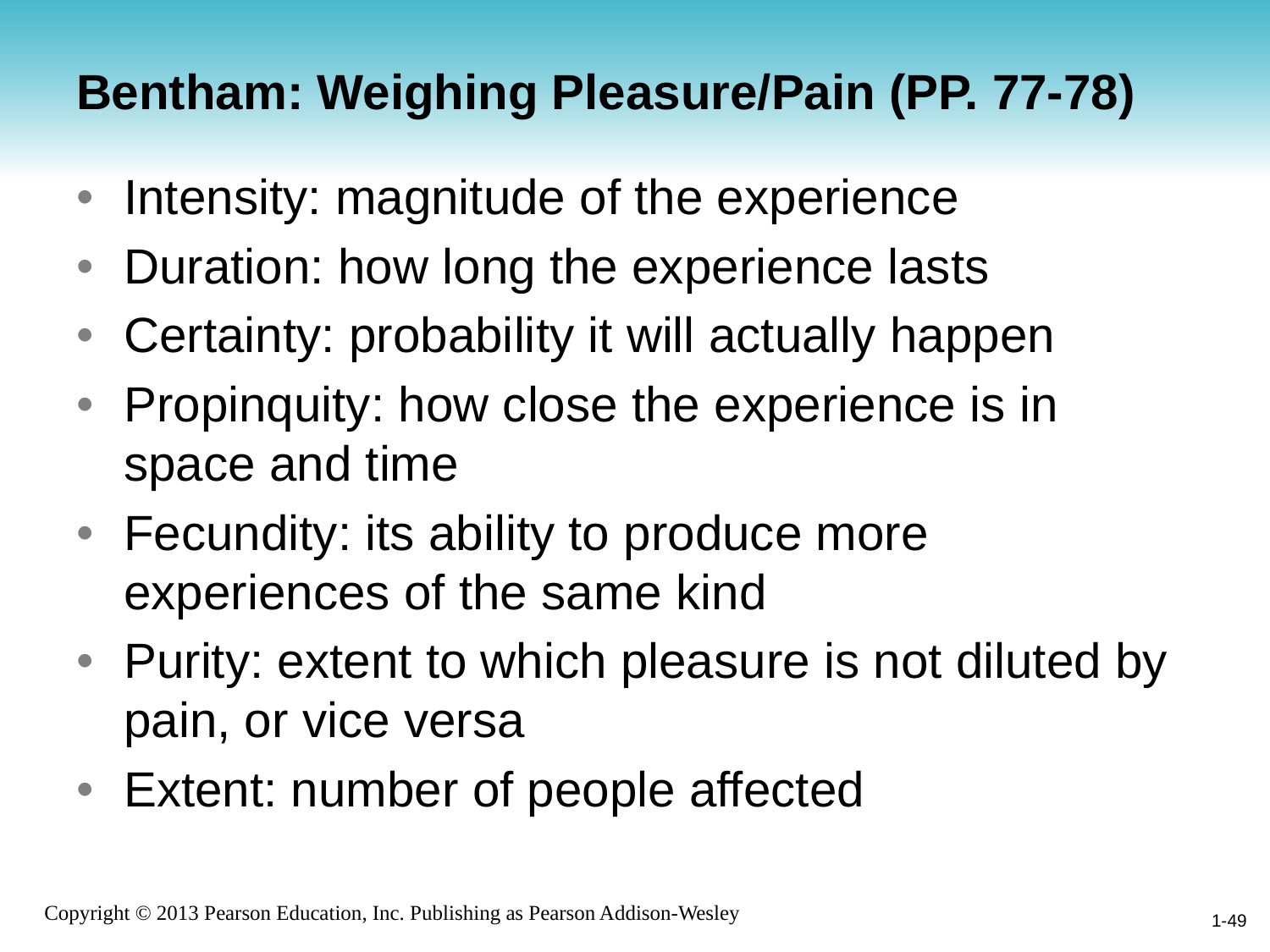

# Bentham: Weighing Pleasure/Pain (PP. 77-78)
Intensity: magnitude of the experience
Duration: how long the experience lasts
Certainty: probability it will actually happen
Propinquity: how close the experience is in space and time
Fecundity: its ability to produce more experiences of the same kind
Purity: extent to which pleasure is not diluted by pain, or vice versa
Extent: number of people affected
1-49